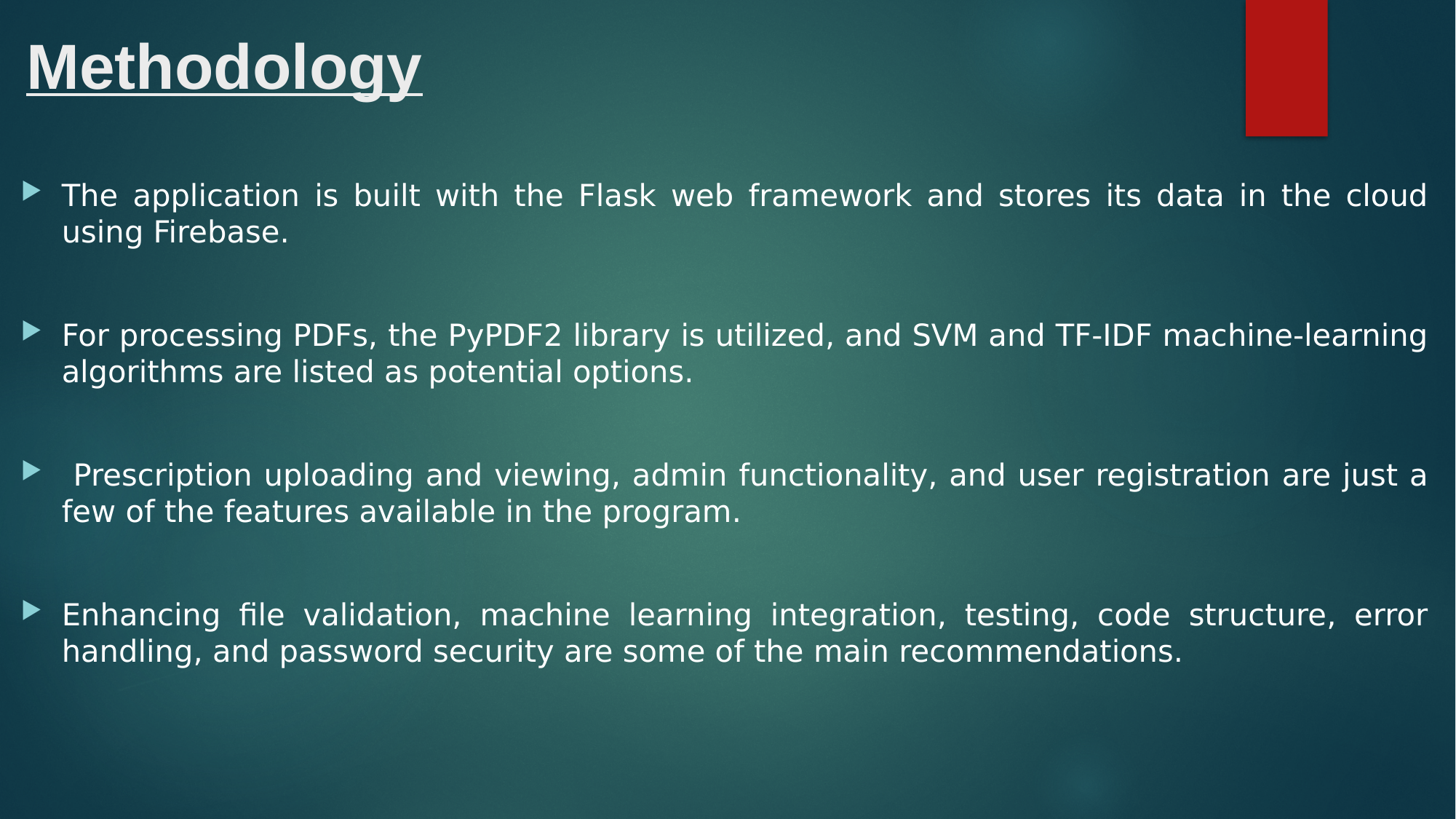

# Methodology
The application is built with the Flask web framework and stores its data in the cloud using Firebase.

For processing PDFs, the PyPDF2 library is utilized, and SVM and TF-IDF machine-learning algorithms are listed as potential options.

 Prescription uploading and viewing, admin functionality, and user registration are just a few of the features available in the program.

Enhancing file validation, machine learning integration, testing, code structure, error handling, and password security are some of the main recommendations.